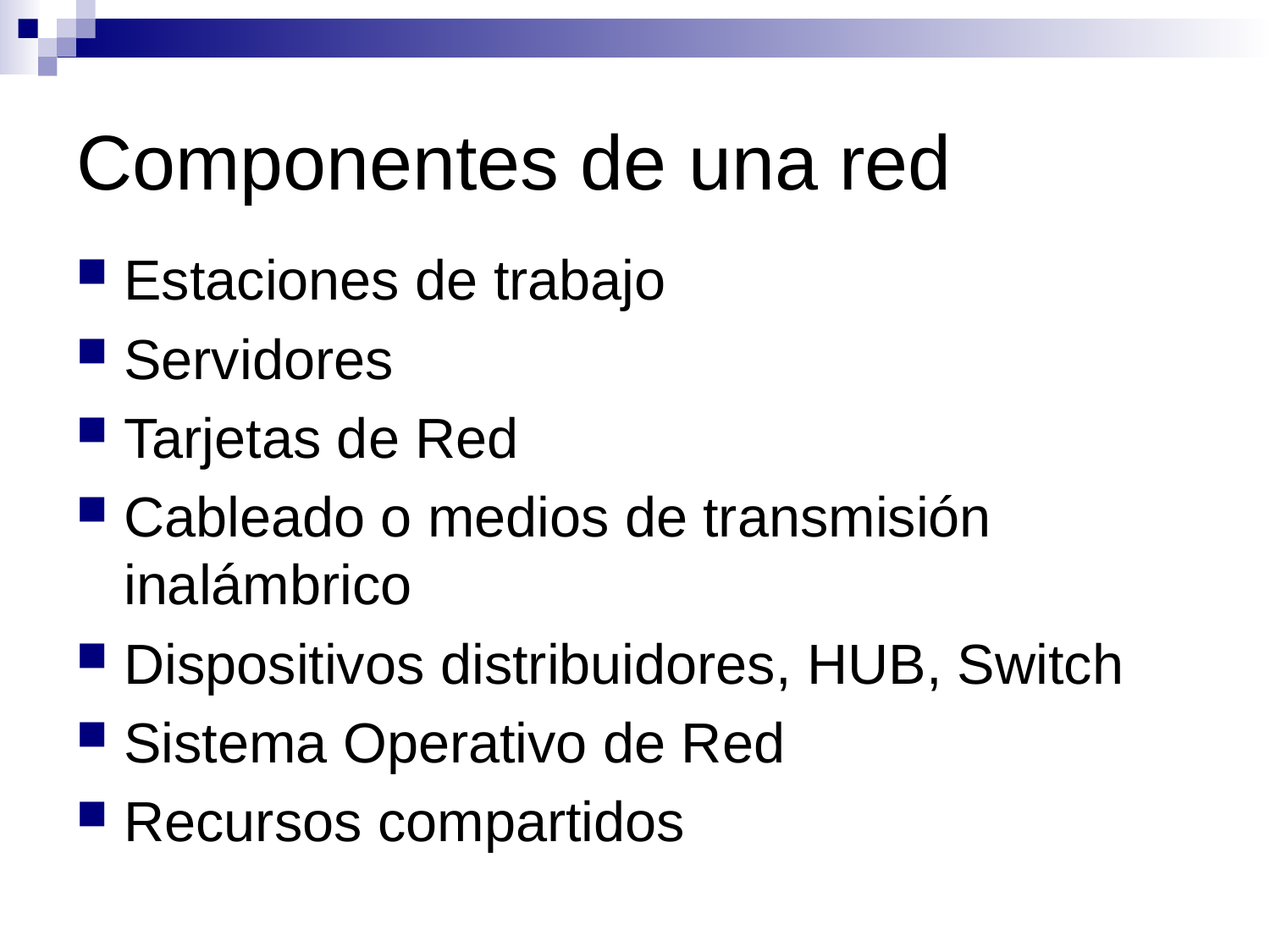

# Componentes de una red
Estaciones de trabajo
Servidores
Tarjetas de Red
Cableado o medios de transmisión inalámbrico
Dispositivos distribuidores, HUB, Switch
Sistema Operativo de Red
Recursos compartidos